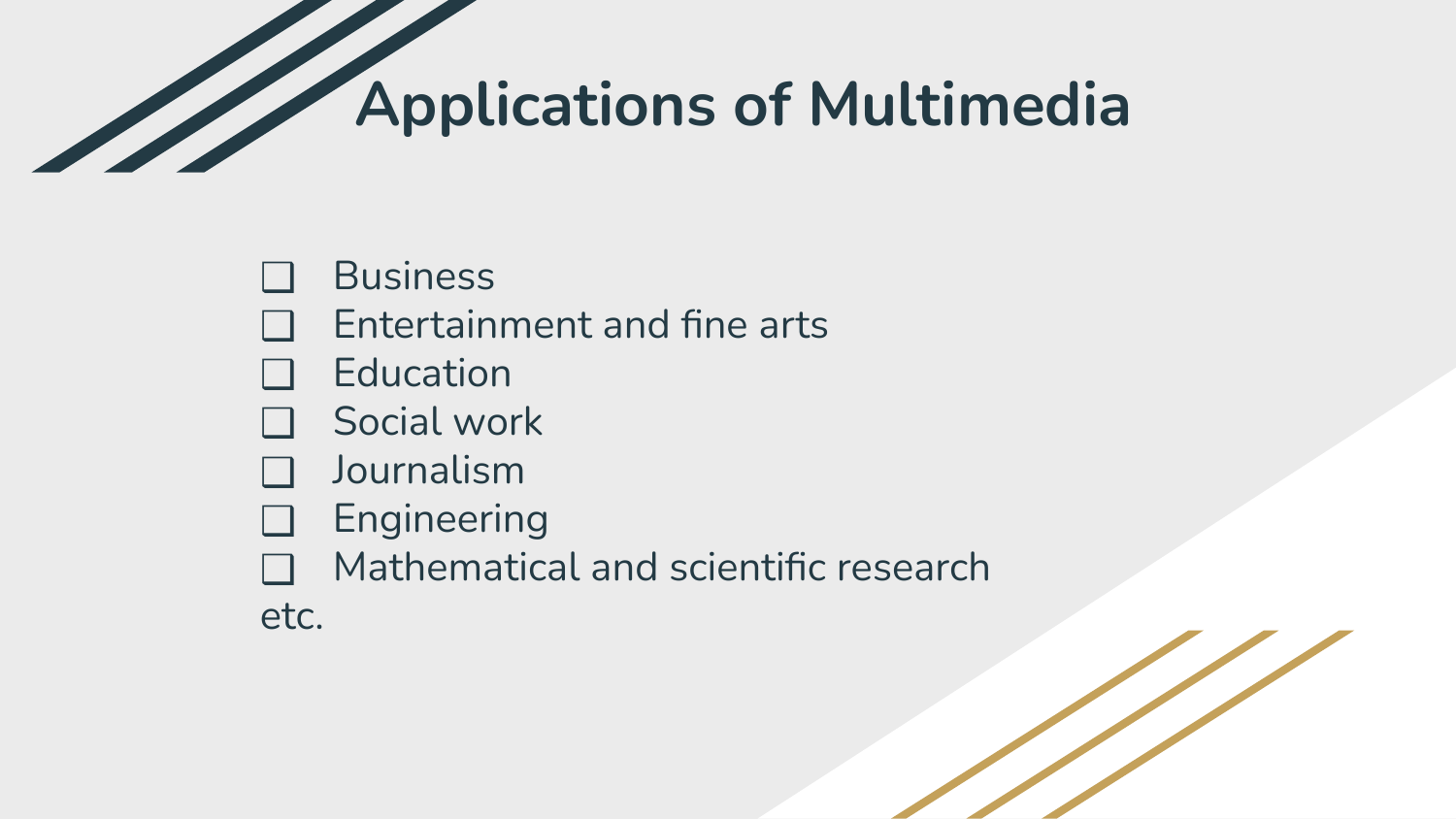

# Applications of Multimedia
Business
Entertainment and fine arts
Education
Social work
Journalism
Engineering
Mathematical and scientific research
etc.